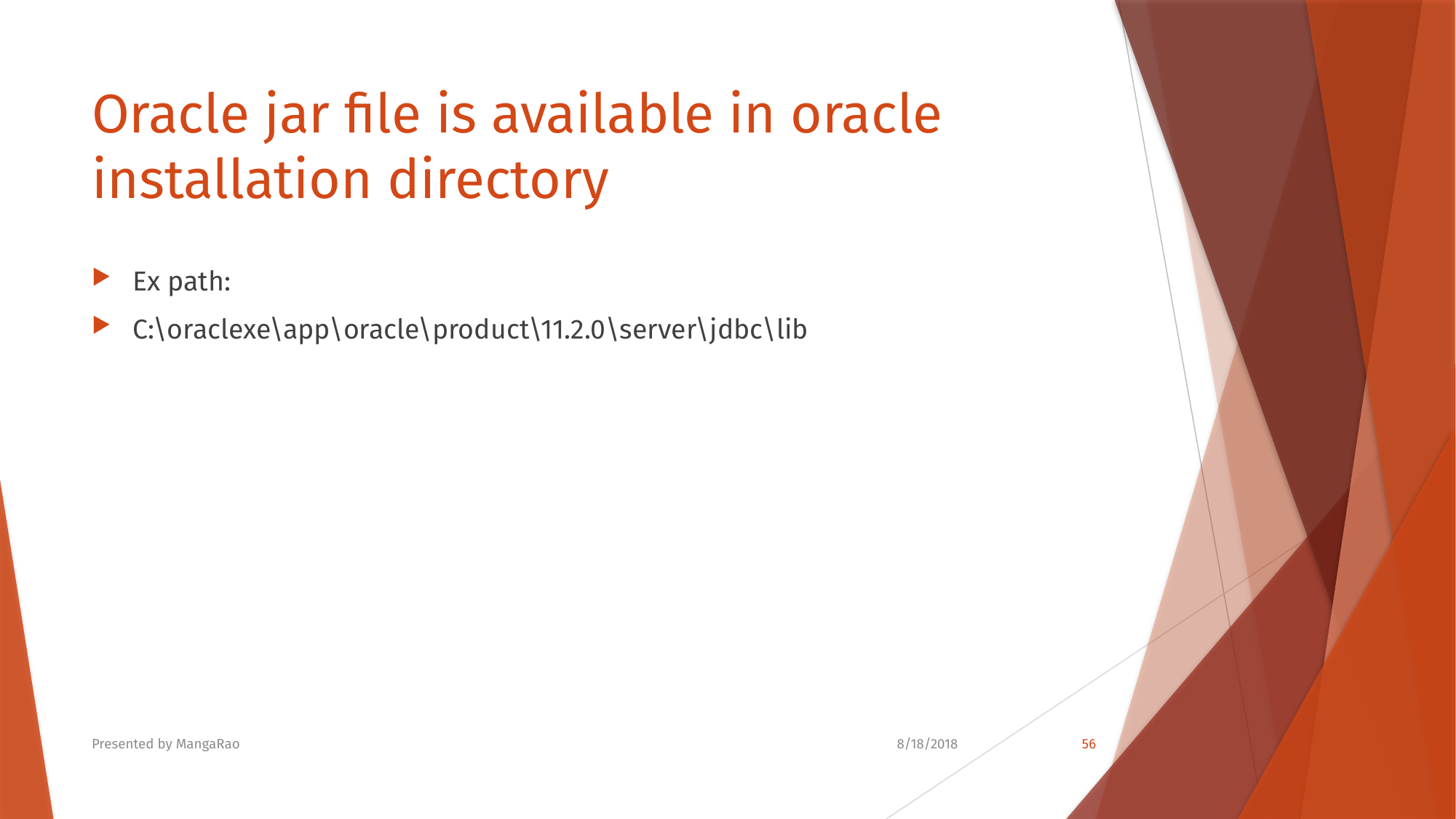

# Oracle jar file is available in oracle installation directory
Ex path:
C:\oraclexe\app\oracle\product\11.2.0\server\jdbc\lib
Presented by MangaRao
8/18/2018
56